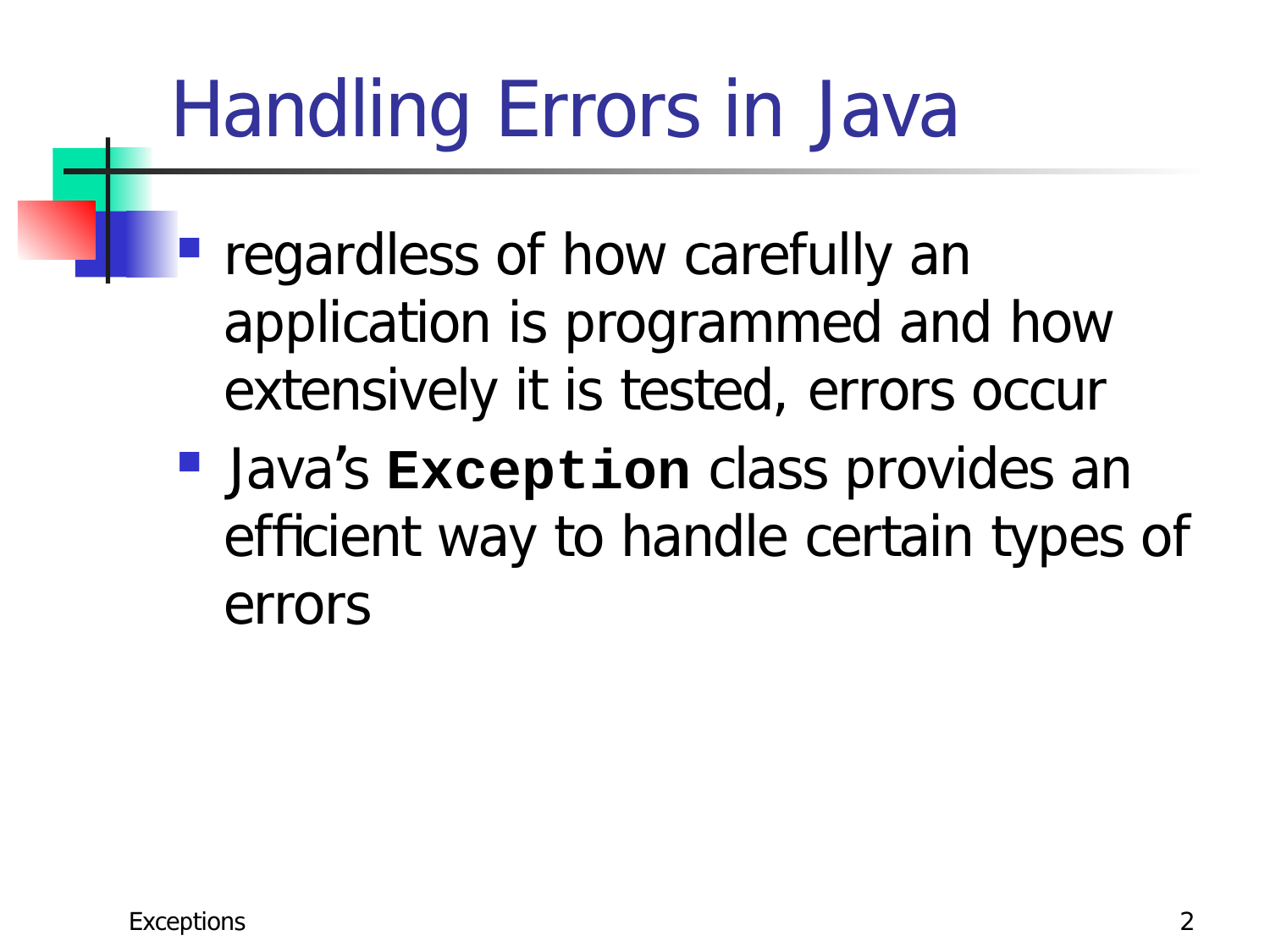

# Handling Errors in Java
regardless of how carefully an application is programmed and how extensively it is tested, errors occur
Java’s Exception class provides an efficient way to handle certain types of errors
Exceptions
2